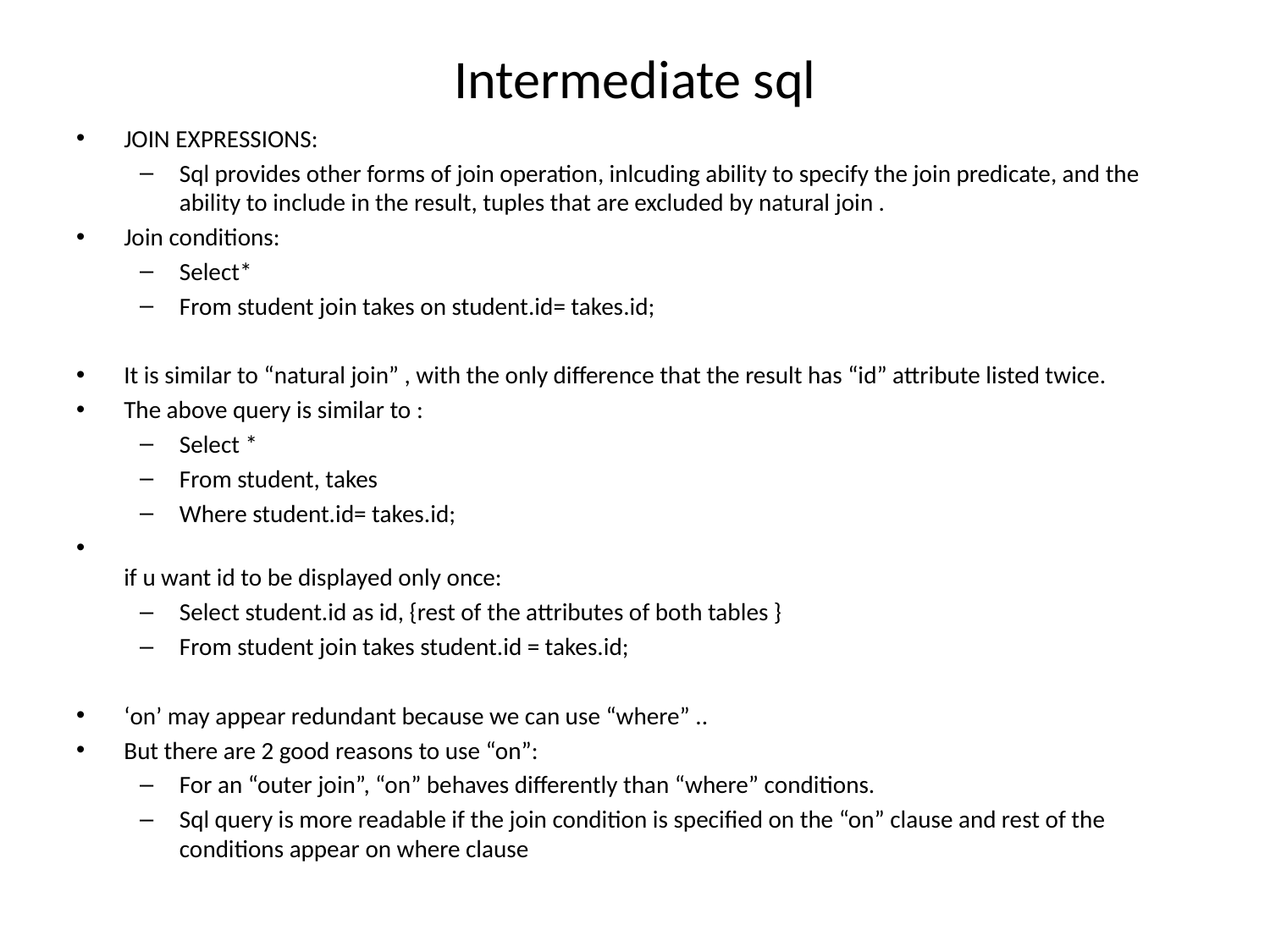

# Intermediate sql
JOIN EXPRESSIONS:
Sql provides other forms of join operation, inlcuding ability to specify the join predicate, and the ability to include in the result, tuples that are excluded by natural join .
Join conditions:
Select*
From student join takes on student.id= takes.id;

It is similar to “natural join” , with the only difference that the result has “id” attribute listed twice.
The above query is similar to :
Select *
From student, takes
Where student.id= takes.id;
if u want id to be displayed only once:
Select student.id as id, {rest of the attributes of both tables }
From student join takes student.id = takes.id;

‘on’ may appear redundant because we can use “where” ..
But there are 2 good reasons to use “on”:
For an “outer join”, “on” behaves differently than “where” conditions.
Sql query is more readable if the join condition is specified on the “on” clause and rest of the conditions appear on where clause